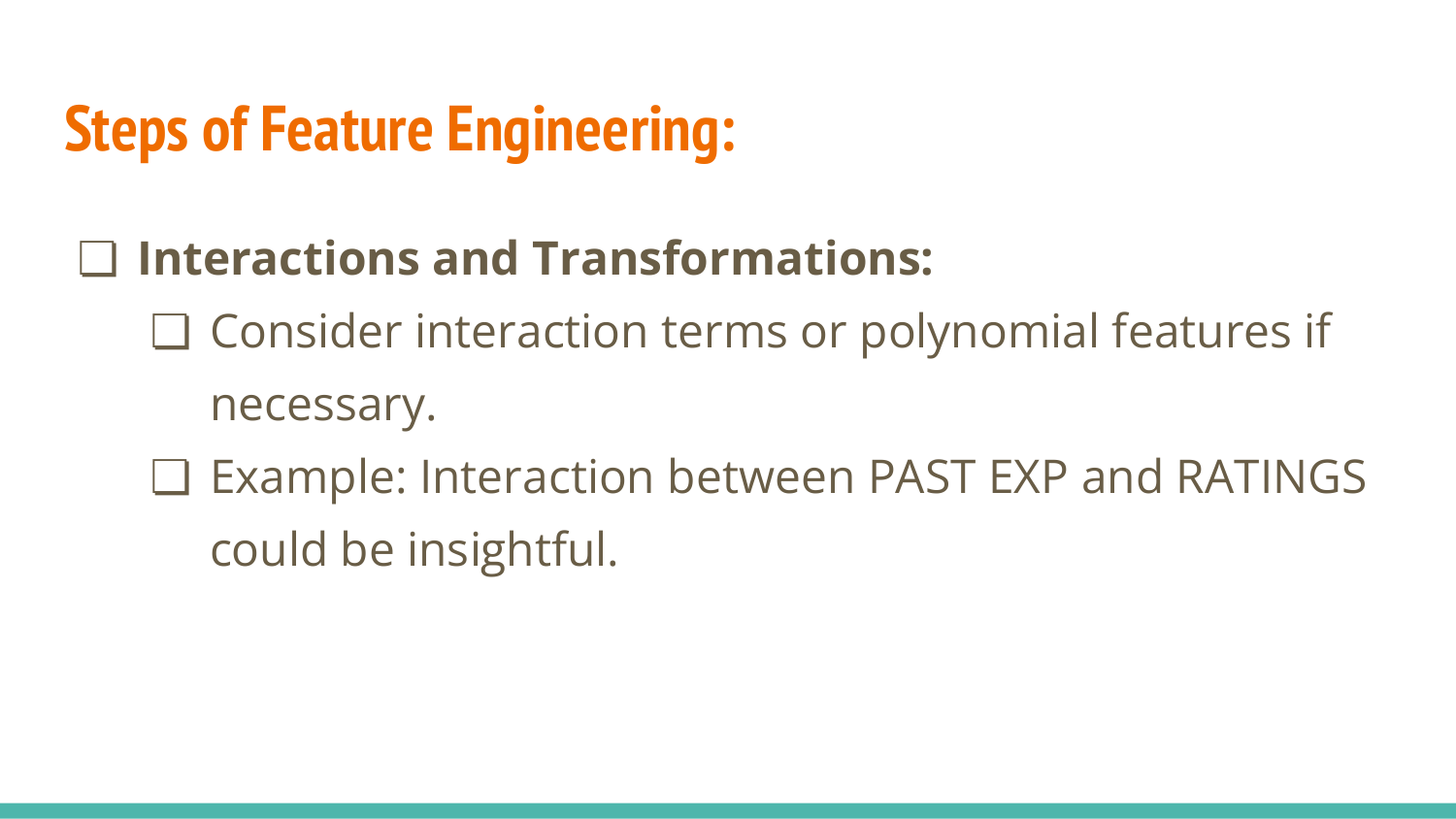

# Steps of Feature Engineering:
Interactions and Transformations:
Consider interaction terms or polynomial features if necessary.
Example: Interaction between PAST EXP and RATINGS could be insightful.